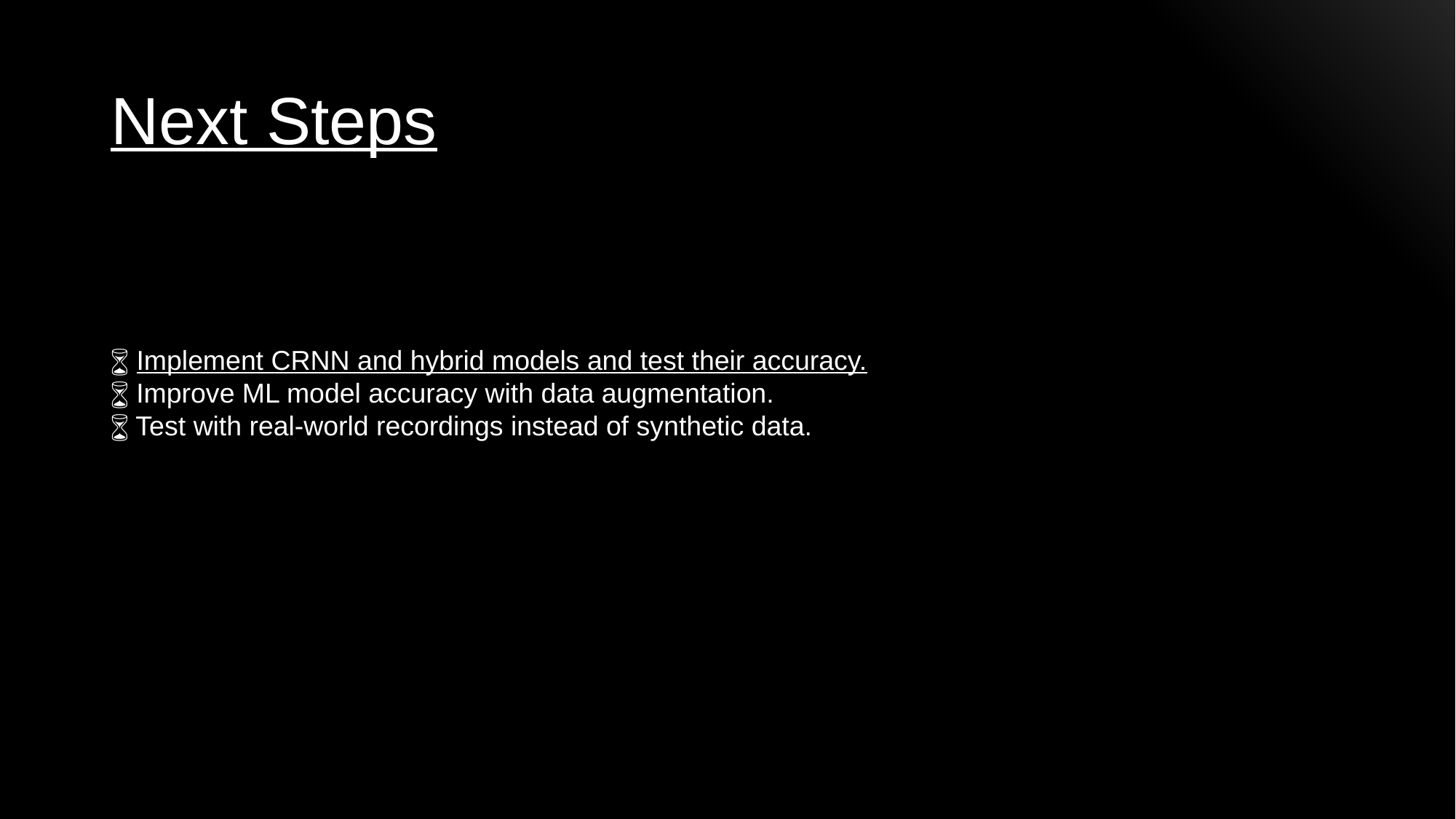

# Next Steps
⌛ Implement CRNN and hybrid models and test their accuracy.
⌛ Improve ML model accuracy with data augmentation.
⌛ Test with real-world recordings instead of synthetic data.
Thank You